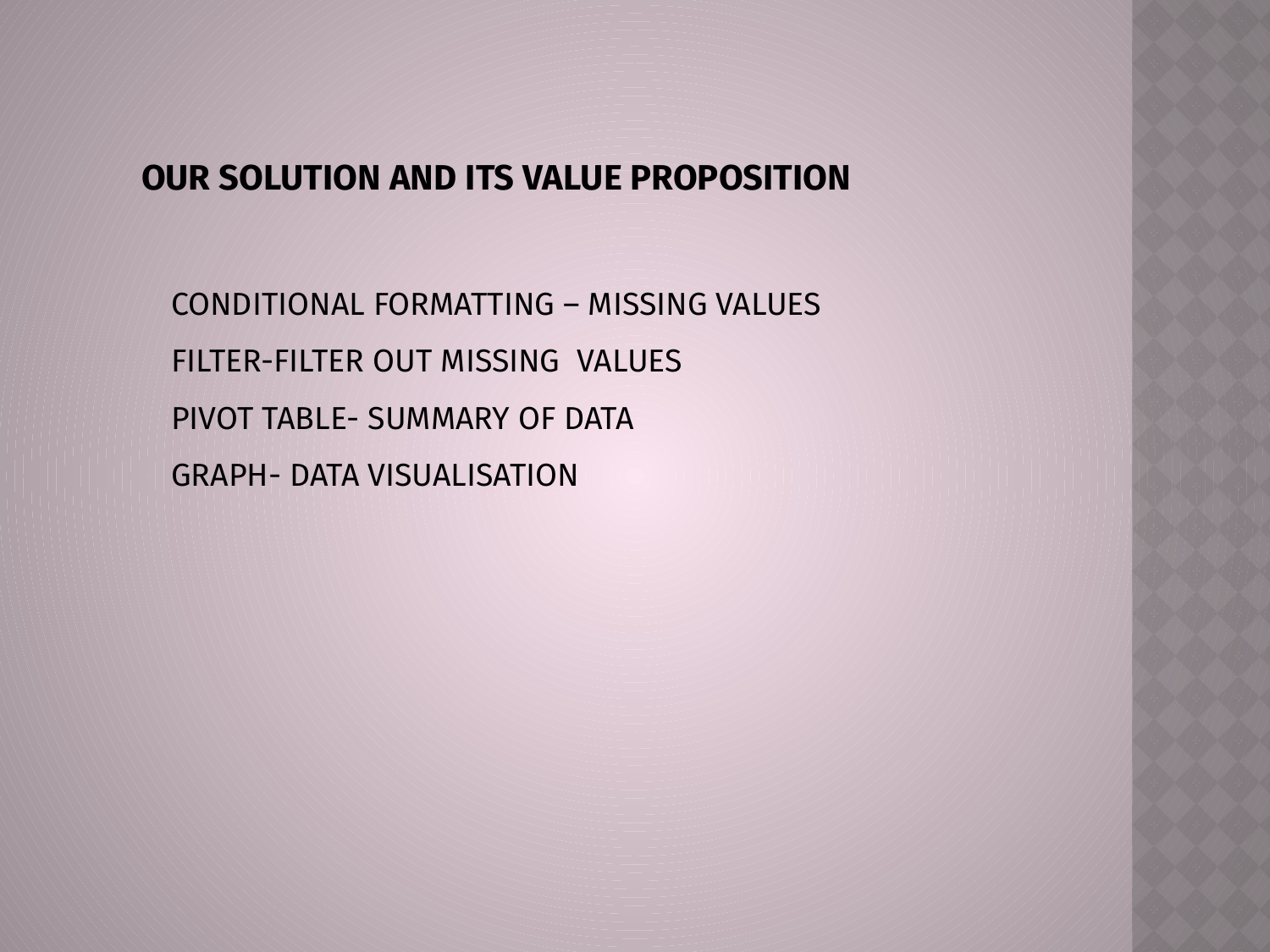

OUR SOLUTION AND ITS VALUE PROPOSITION
CONDITIONAL FORMATTING – MISSING VALUES
FILTER-FILTER OUT MISSING  VALUES
PIVOT TABLE- SUMMARY OF DATA
GRAPH- DATA VISUALISATION